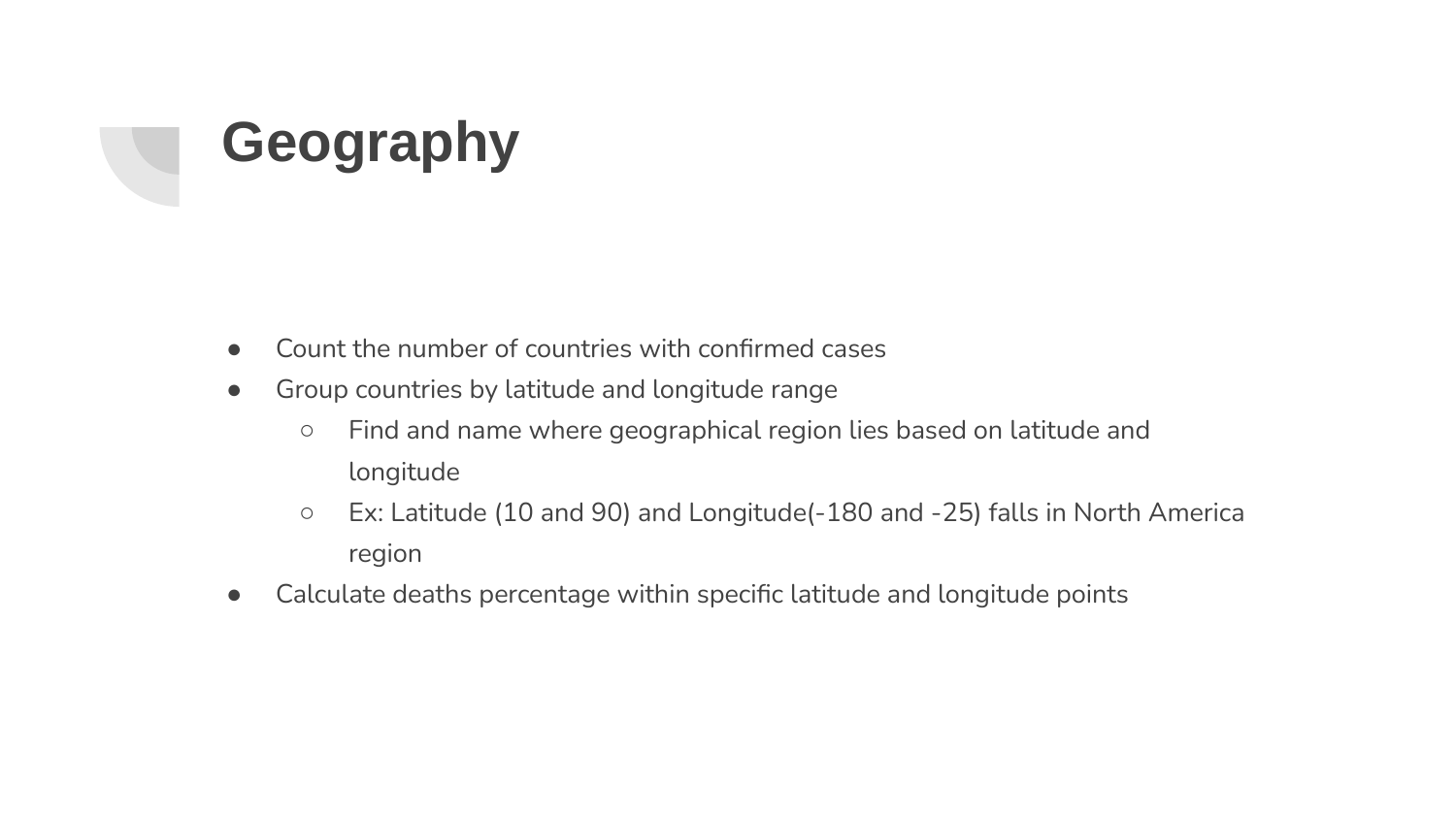

# Geography
Count the number of countries with confirmed cases
Group countries by latitude and longitude range
Find and name where geographical region lies based on latitude and longitude
Ex: Latitude (10 and 90) and Longitude(-180 and -25) falls in North America region
Calculate deaths percentage within specific latitude and longitude points